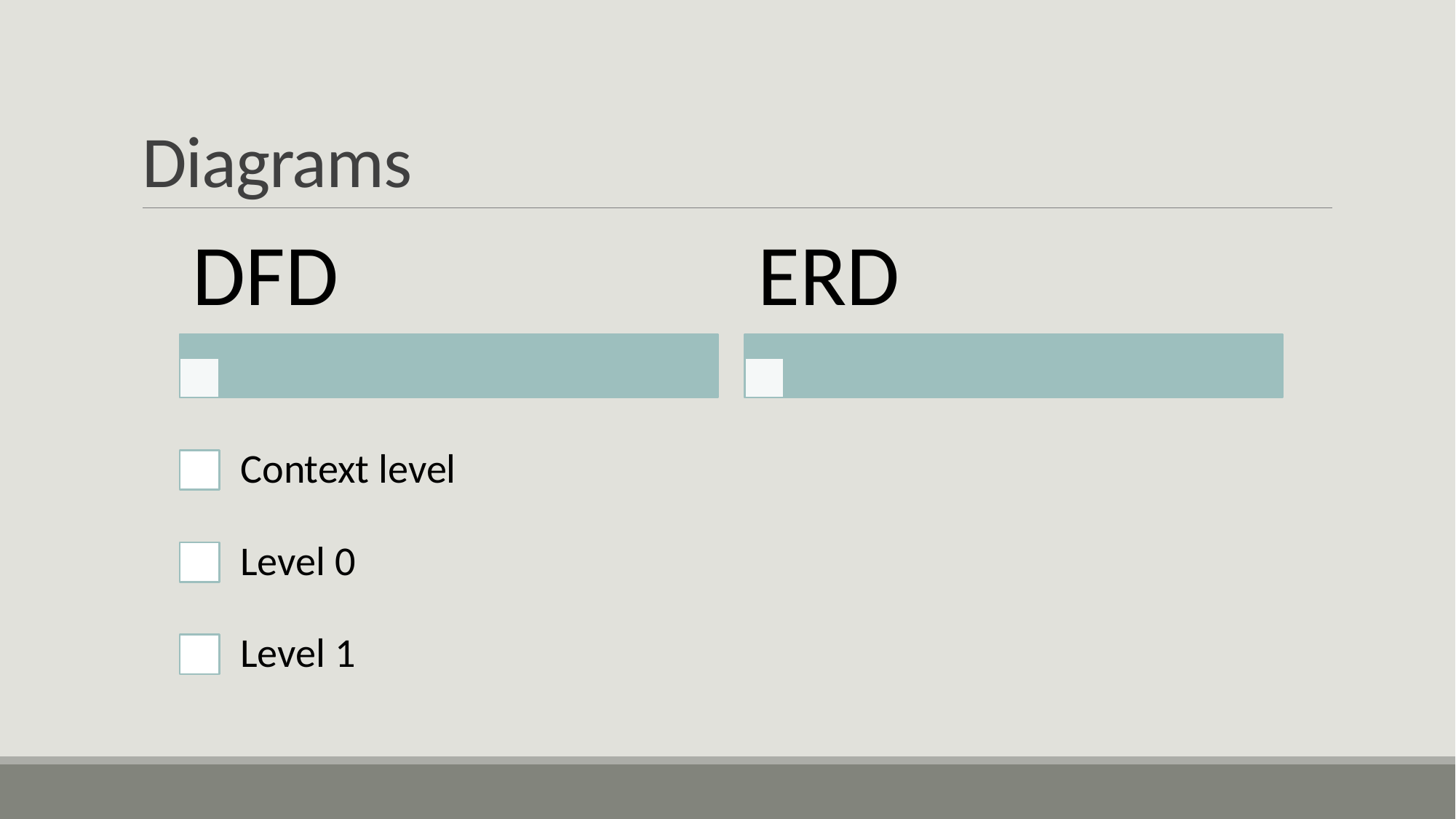

# Diagrams
DFD
Context level
Level 0
Level 1
ERD